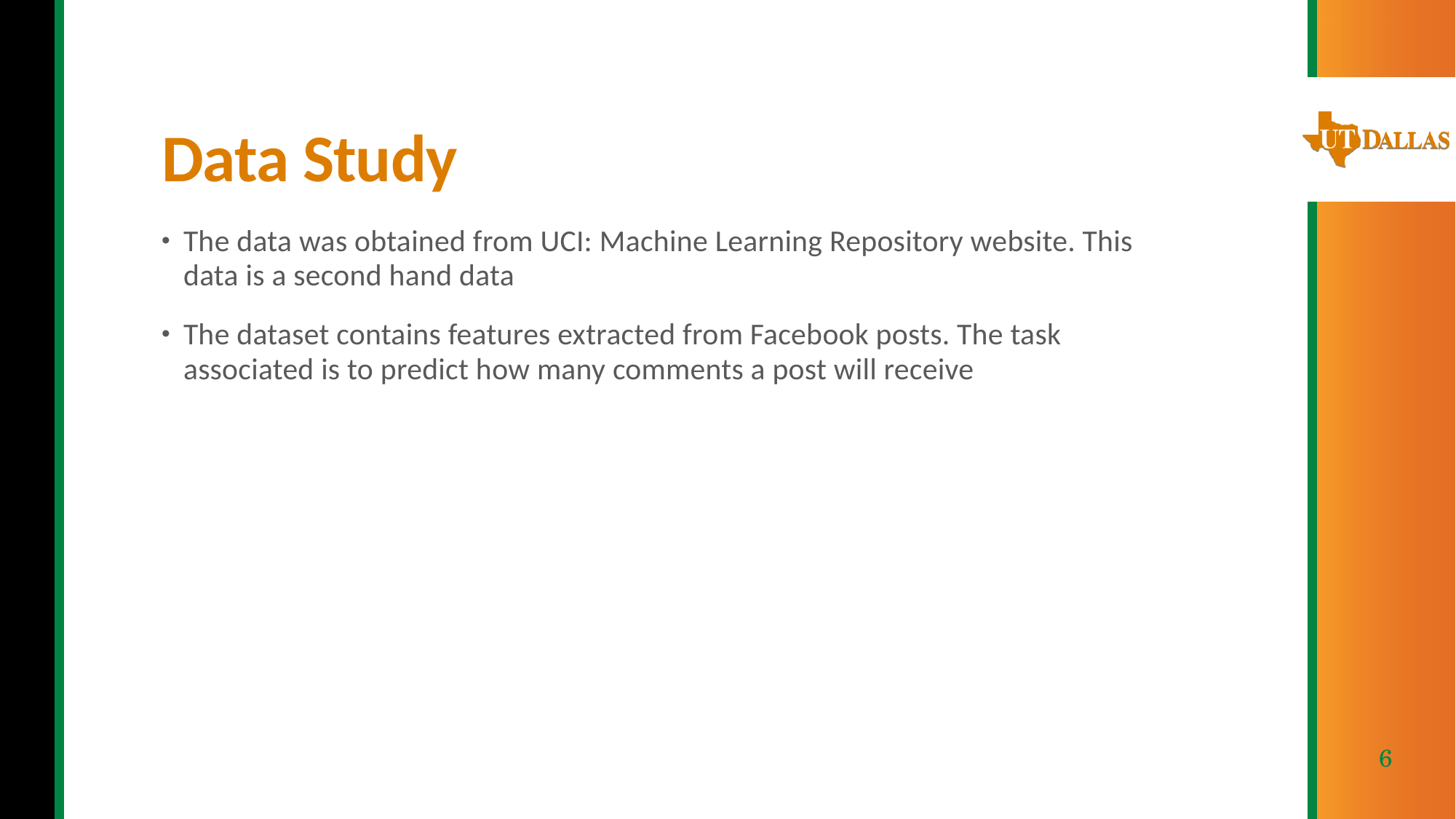

# Data Study
The data was obtained from UCI: Machine Learning Repository website. This data is a second hand data
The dataset contains features extracted from Facebook posts. The task associated is to predict how many comments a post will receive

6